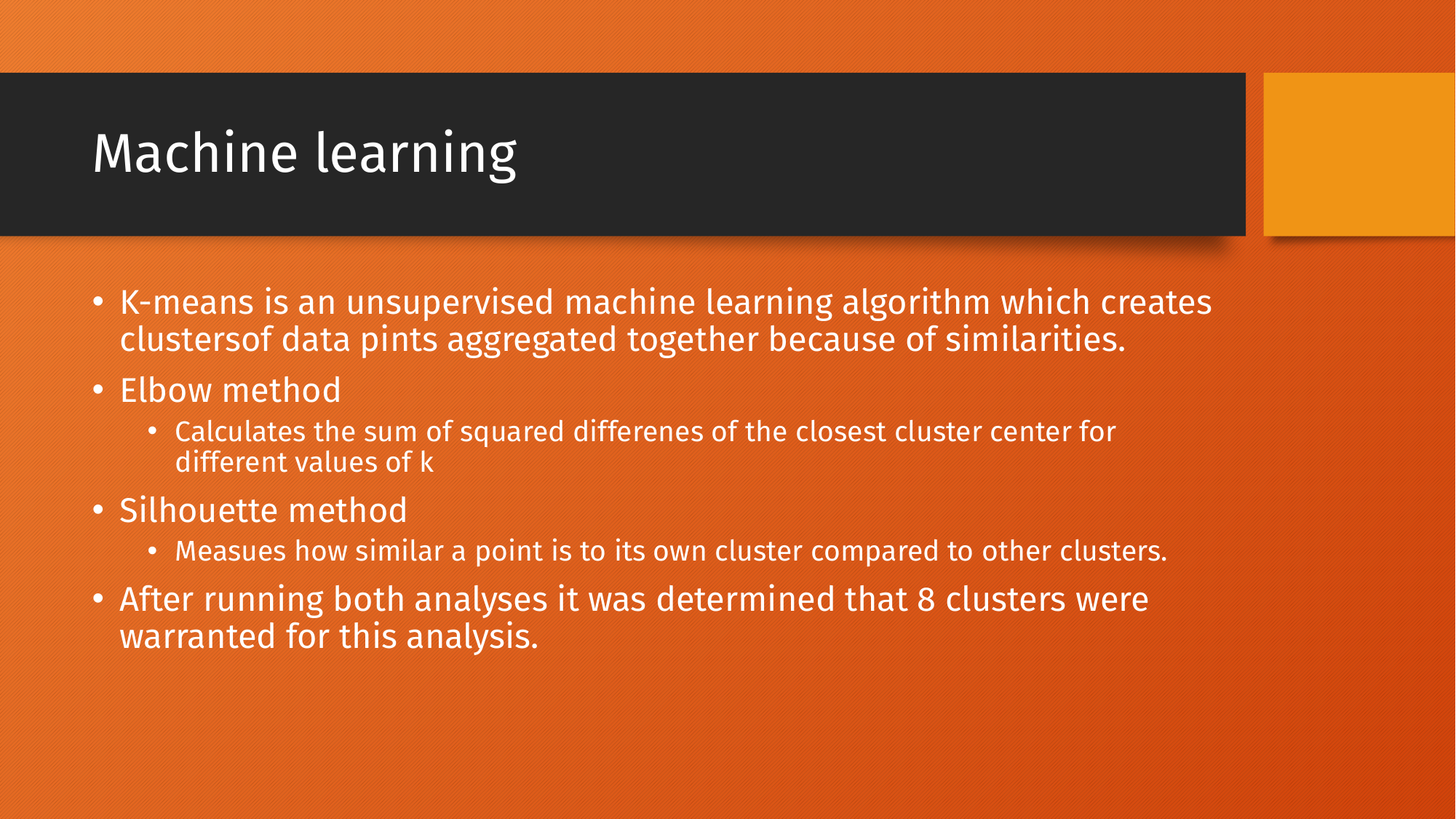

# Machine learning
K-means is an unsupervised machine learning algorithm which creates clustersof data pints aggregated together because of similarities.
Elbow method
Calculates the sum of squared differenes of the closest cluster center for different values of k
Silhouette method
Measues how similar a point is to its own cluster compared to other clusters.
After running both analyses it was determined that 8 clusters were warranted for this analysis.